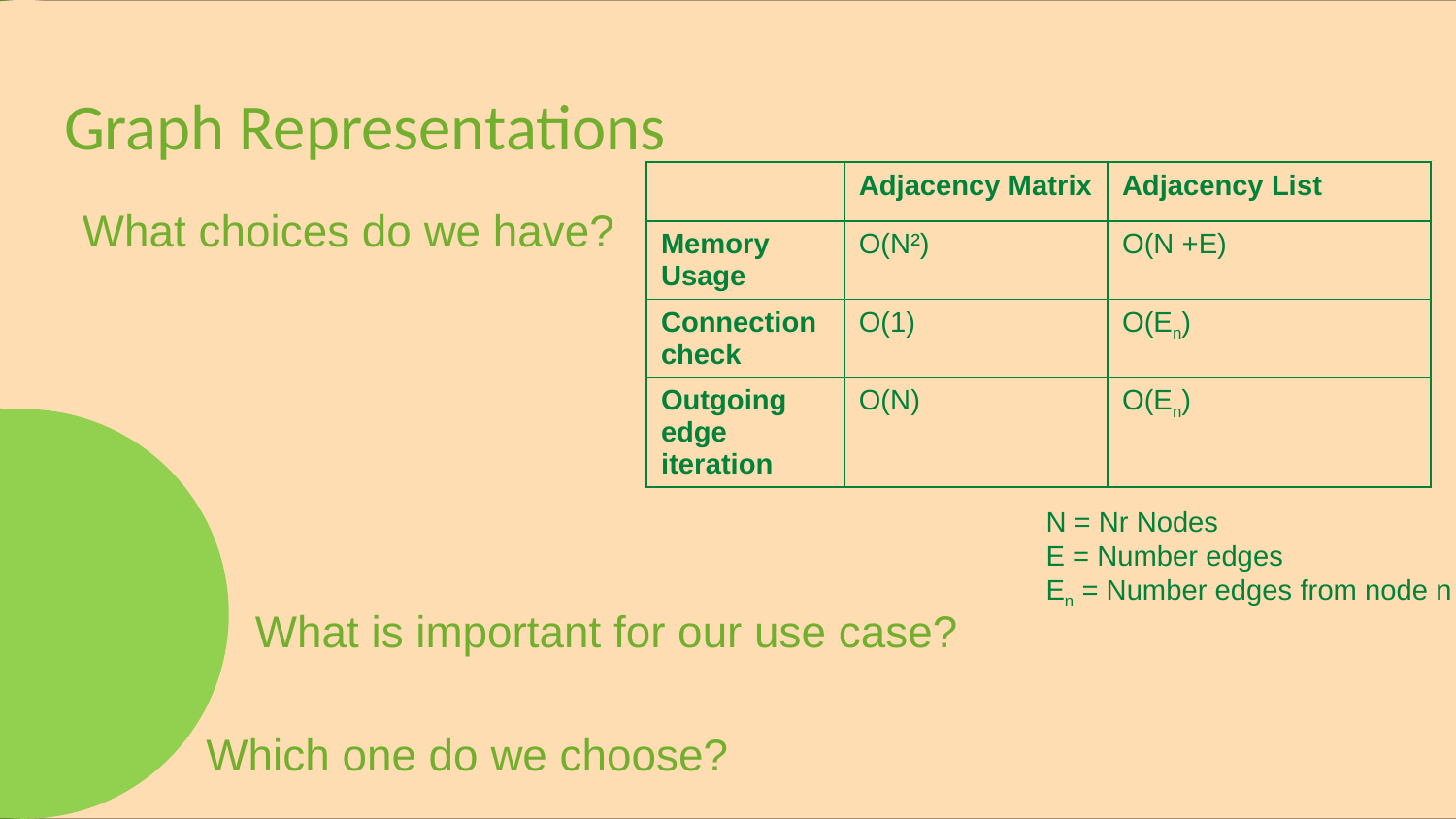

# Graph Representations
|  | Adjacency Matrix | Adjacency List |
| --- | --- | --- |
| Memory Usage | O(N²) | O(N +E) |
| Connection check | O(1) | O(En) |
| Outgoing edge iteration | O(N) | O(En) |
What choices do we have?

	  What is important for our use case?

          Which one do we choose?
N = Nr Nodes
E = Number edges
En = Number edges from node n